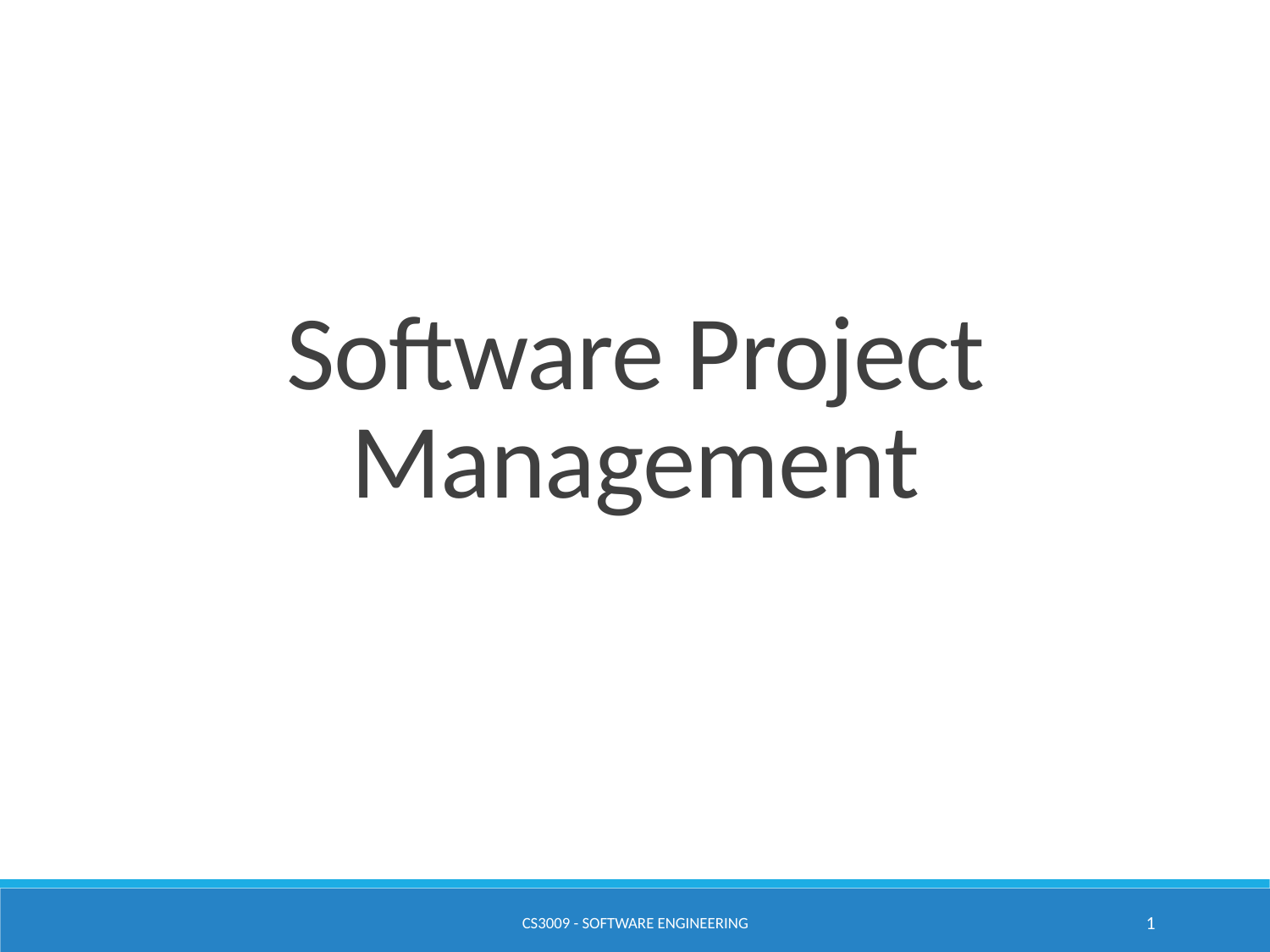

Software Project Management
CS3009 - Software Engineering
1